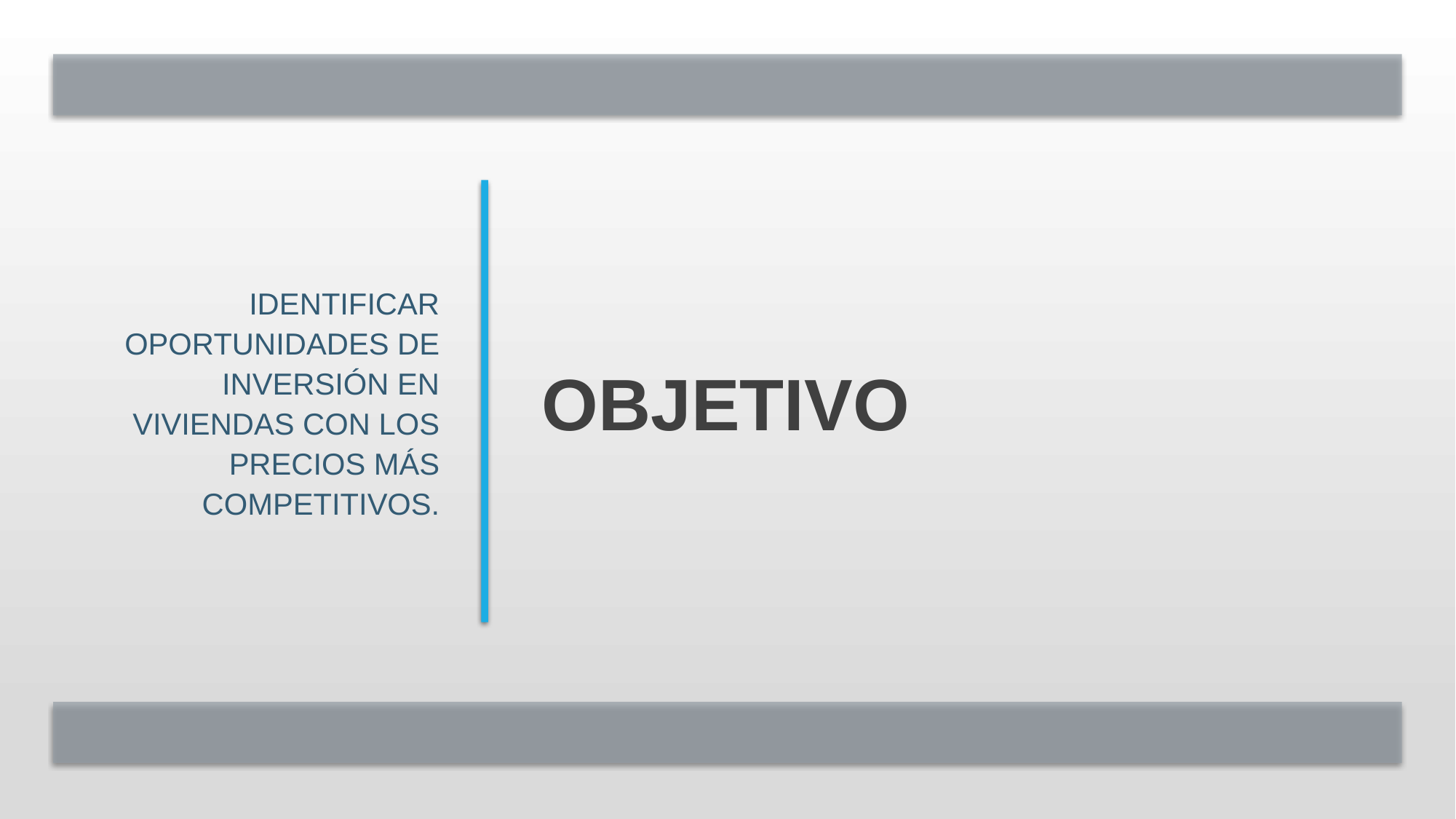

Identificar oportunidades de inversión en viviendas con los precios más competitivos.
# Objetivo